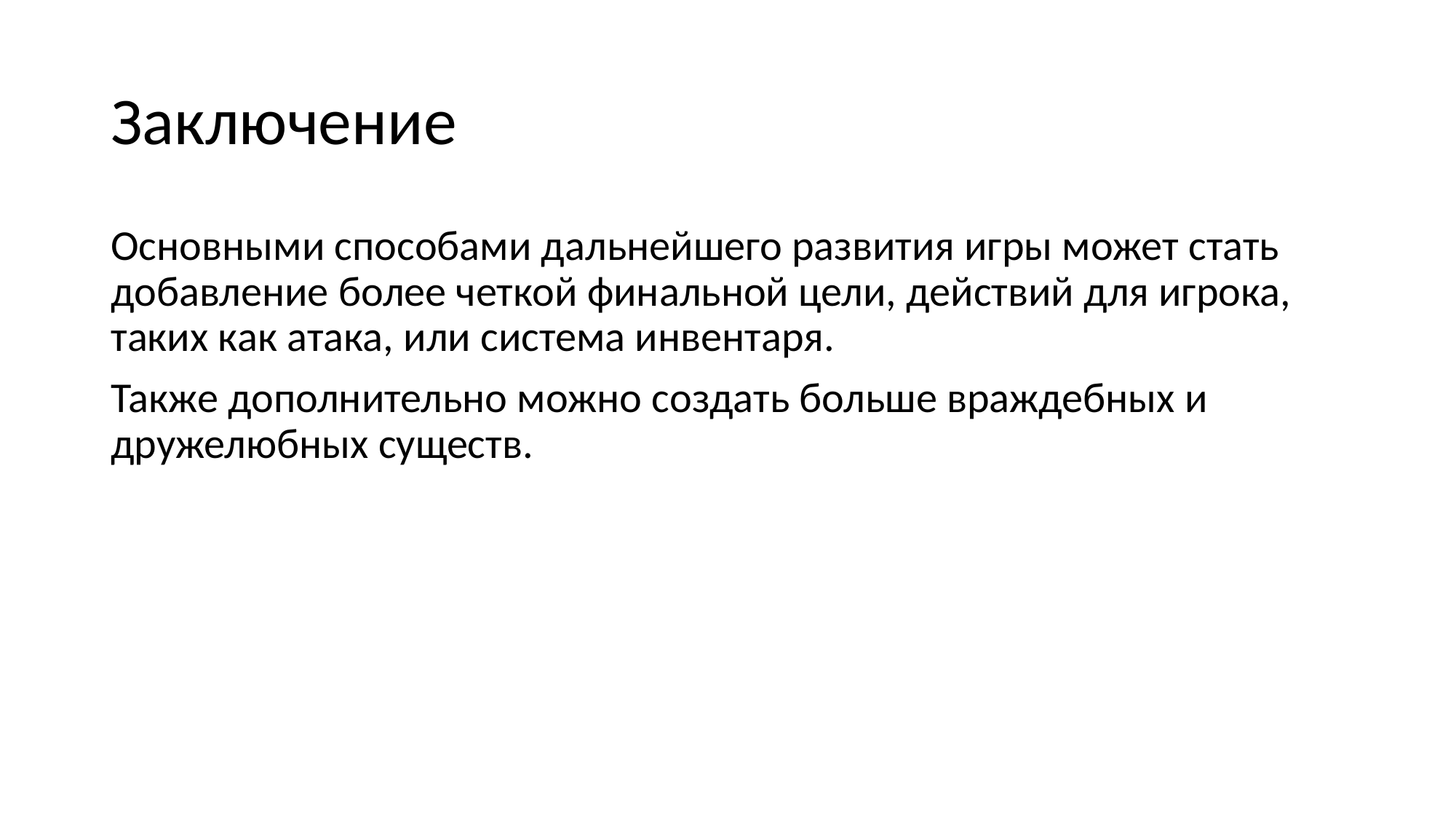

# Заключение
Основными способами дальнейшего развития игры может стать добавление более четкой финальной цели, действий для игрока, таких как атака, или система инвентаря.
Также дополнительно можно создать больше враждебных и дружелюбных существ.